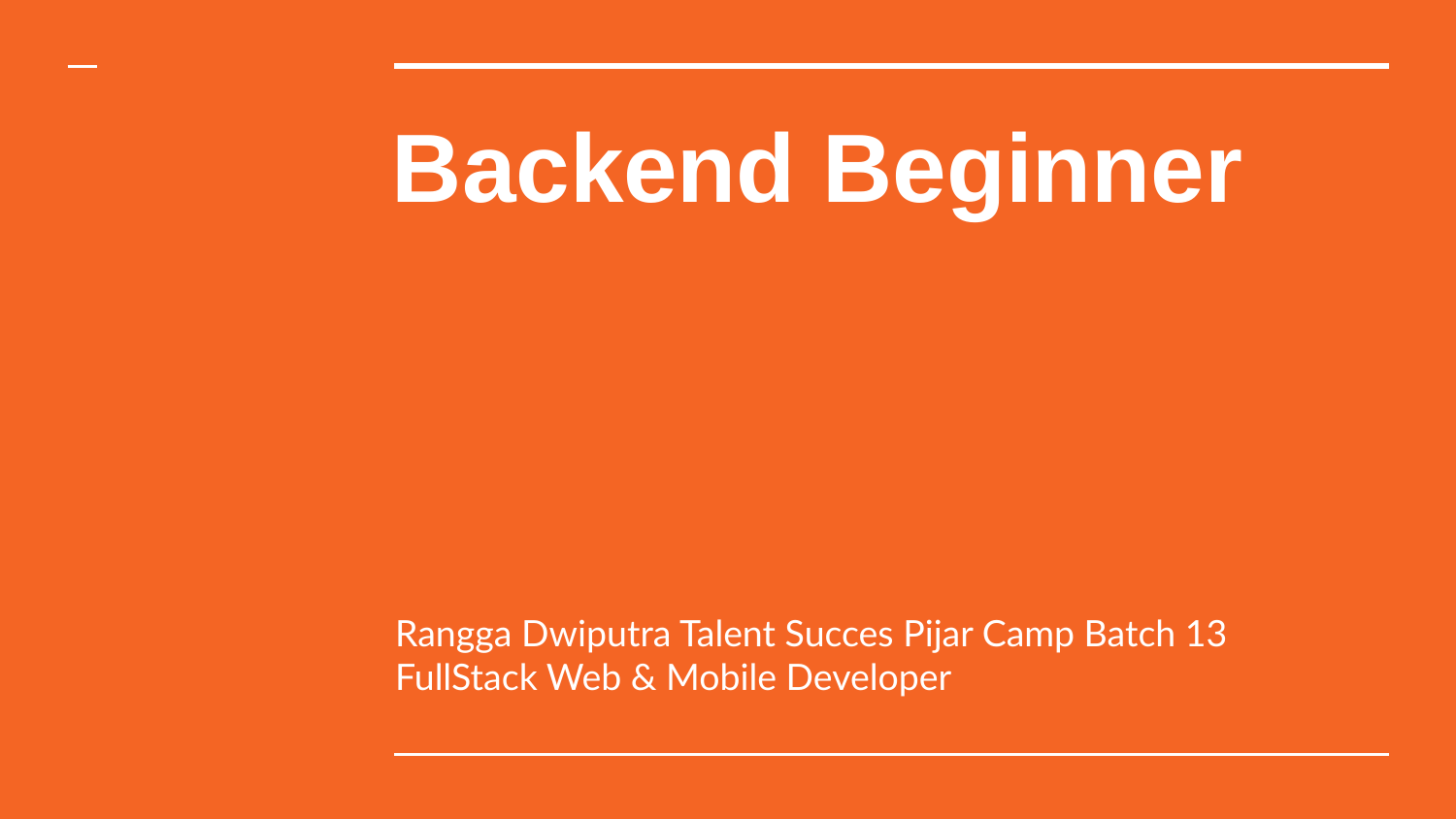

# Backend Beginner
Rangga Dwiputra Talent Succes Pijar Camp Batch 13 FullStack Web & Mobile Developer